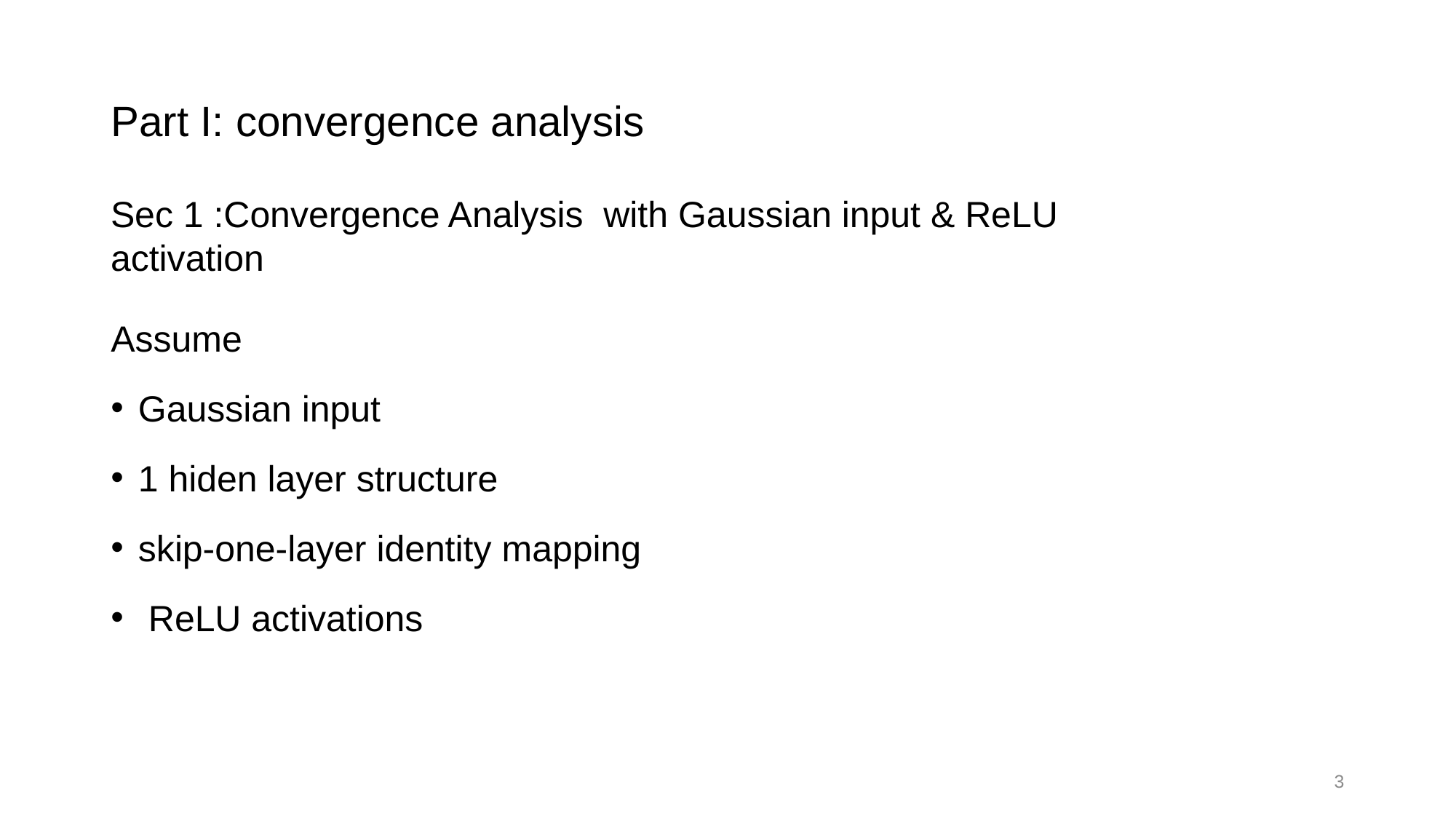

# Part I: convergence analysis
Sec 1 :Convergence Analysis  with Gaussian input & ReLU activation

Assume
Gaussian input
1 hiden layer structure
skip-one-layer identity mapping
 ReLU activations

3